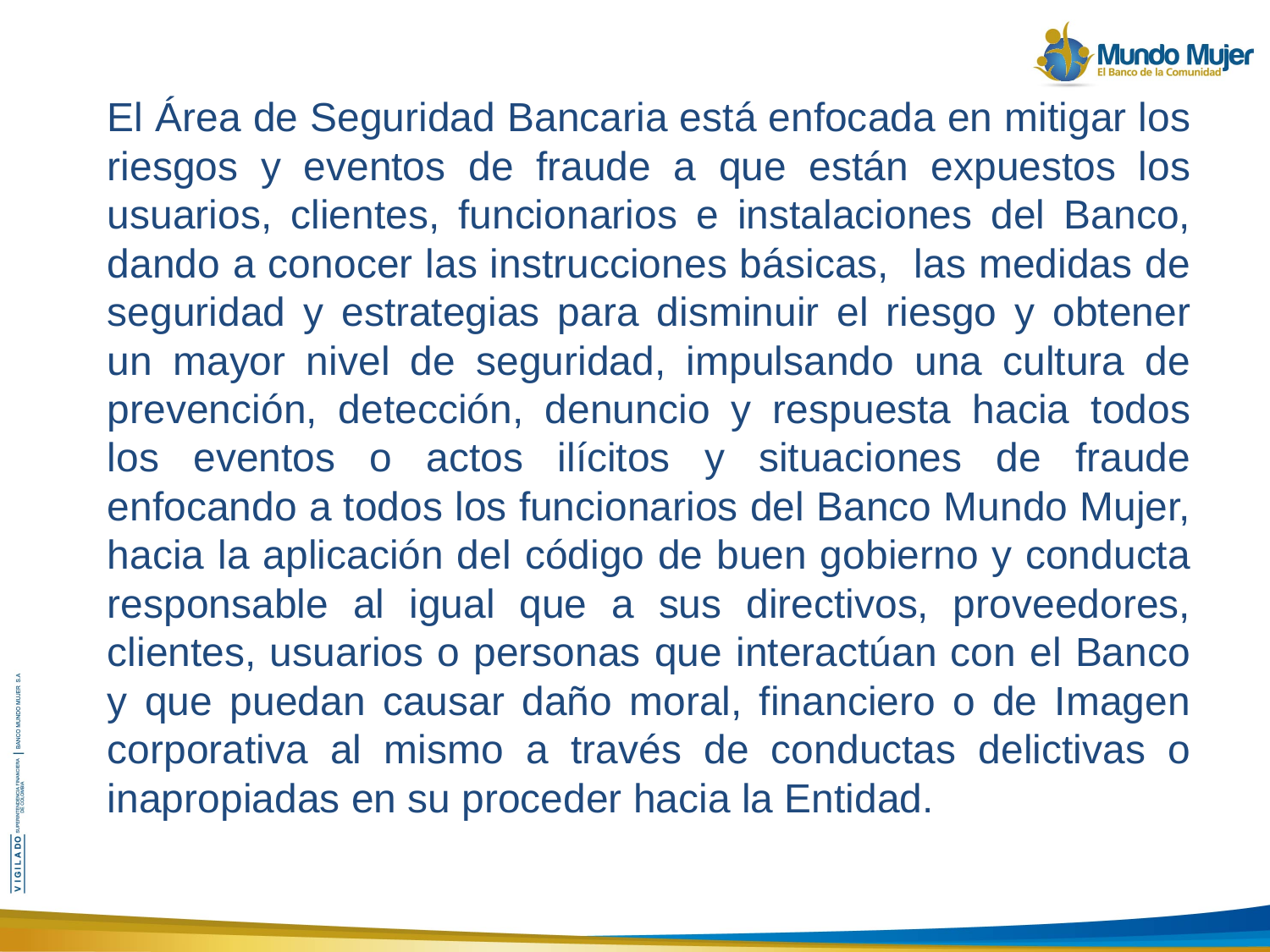

El Área de Seguridad Bancaria está enfocada en mitigar los riesgos y eventos de fraude a que están expuestos los usuarios, clientes, funcionarios e instalaciones del Banco, dando a conocer las instrucciones básicas,  las medidas de seguridad y estrategias para disminuir el riesgo y obtener un mayor nivel de seguridad, impulsando una cultura de prevención, detección, denuncio y respuesta hacia todos los eventos o actos ilícitos y situaciones de fraude enfocando a todos los funcionarios del Banco Mundo Mujer, hacia la aplicación del código de buen gobierno y conducta responsable al igual que a sus directivos, proveedores, clientes, usuarios o personas que interactúan con el Banco y que puedan causar daño moral, financiero o de Imagen corporativa al mismo a través de conductas delictivas o inapropiadas en su proceder hacia la Entidad.